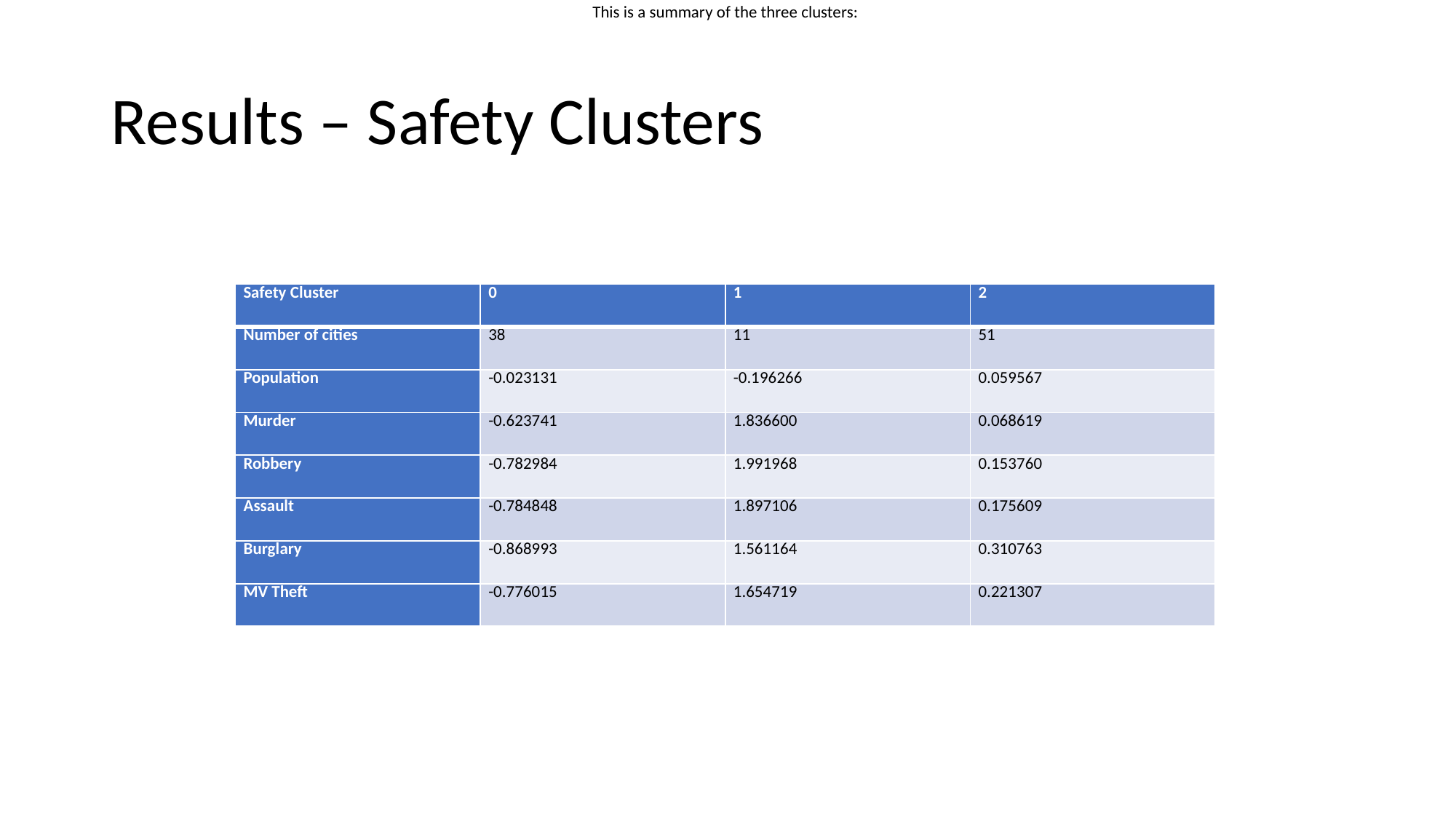

This is a summary of the three clusters:

# Results – Safety Clusters
| Safety Cluster | 0 | 1 | 2 |
| --- | --- | --- | --- |
| Number of cities | 38 | 11 | 51 |
| Population | -0.023131 | -0.196266 | 0.059567 |
| Murder | -0.623741 | 1.836600 | 0.068619 |
| Robbery | -0.782984 | 1.991968 | 0.153760 |
| Assault | -0.784848 | 1.897106 | 0.175609 |
| Burglary | -0.868993 | 1.561164 | 0.310763 |
| MV Theft | -0.776015 | 1.654719 | 0.221307 |